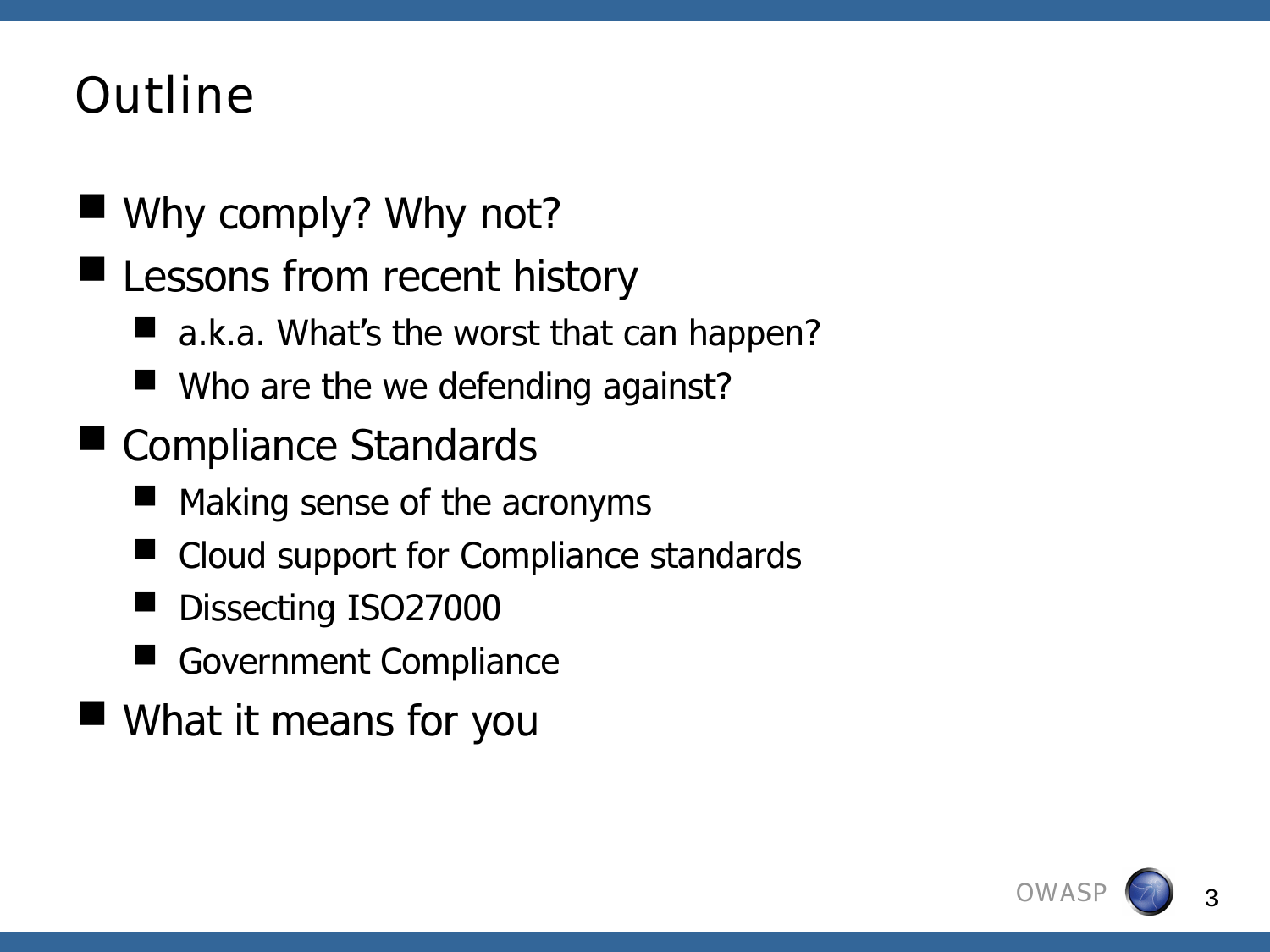

Outline
Why comply? Why not?
Lessons from recent history
a.k.a. What’s the worst that can happen?
Who are the we defending against?
Compliance Standards
Making sense of the acronyms
Cloud support for Compliance standards
Dissecting ISO27000
Government Compliance
What it means for you
3